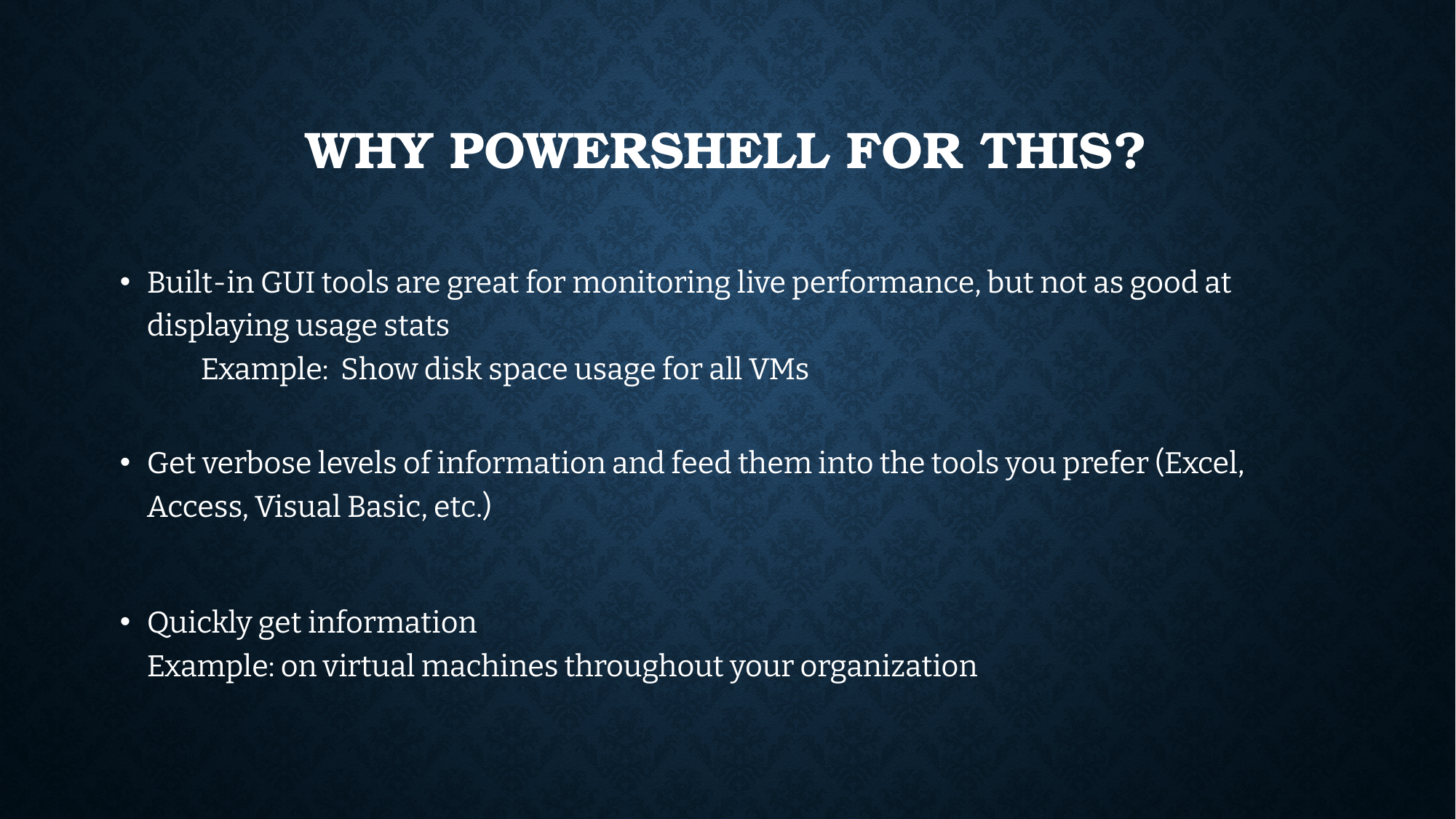

# Why PowerShell for This?
Built-in GUI tools are great for monitoring live performance, but not as good at displaying usage stats
         Example:  Show disk space usage for all VMs
Get verbose levels of information and feed them into the tools you prefer (Excel, Access, Visual Basic, etc.)

Quickly get information
Example: on virtual machines throughout your organization